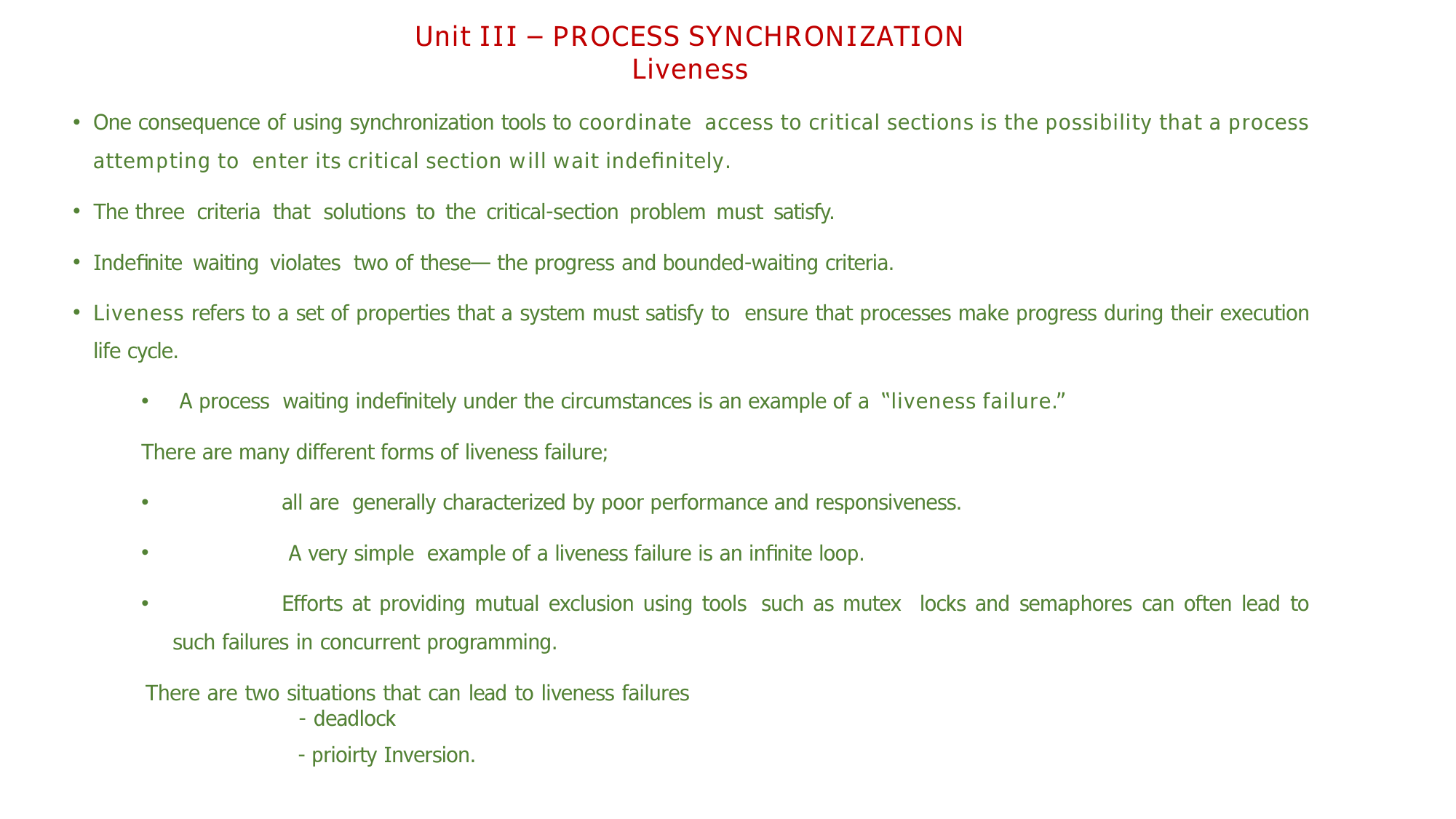

Unit III – PROCESS SYNCHRONIZATION
Liveness
One consequence of using synchronization tools to coordinate  access to critical sections is the possibility that a process attempting to  enter its critical section will wait indefinitely.
The three criteria that  solutions to the critical-section problem must satisfy.
Indefinite waiting violates  two of these— the progress and bounded-waiting criteria.
Liveness refers to a set of properties that a system must satisfy to  ensure that processes make progress during their execution life cycle.
 A process  waiting indefinitely under the circumstances is an example of a  “liveness failure.”
There are many different forms of liveness failure;
	all are  generally characterized by poor performance and responsiveness.
	 A very simple  example of a liveness failure is an infinite loop.
	Efforts at providing mutual exclusion using tools such as mutex  locks and semaphores can often lead to such failures in concurrent programming.

There are two situations that can lead to liveness failures
		 - deadlock
			 - prioirty Inversion.